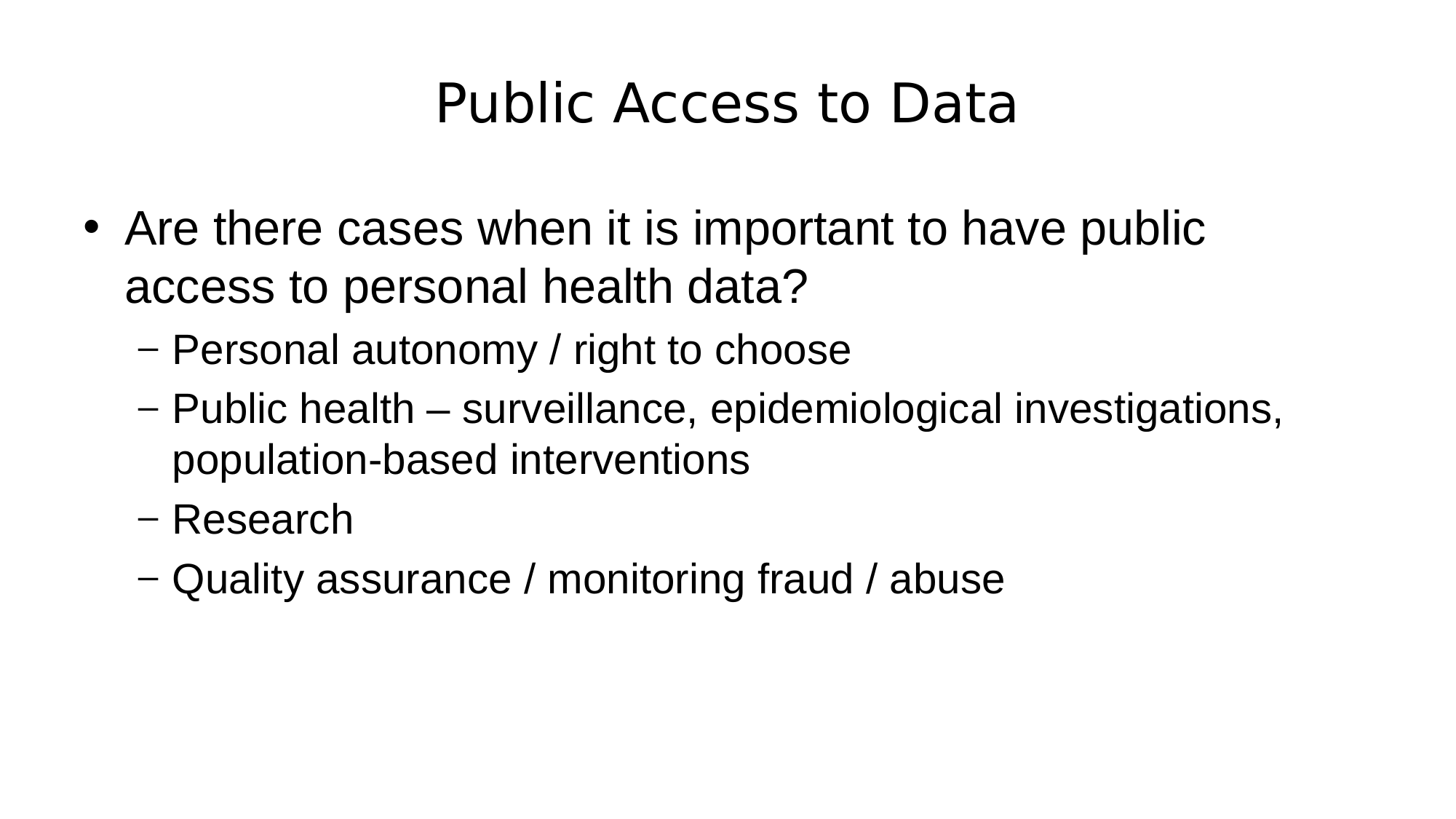

# Public Access to Data
Are there cases when it is important to have public access to personal health data?
Personal autonomy / right to choose
Public health – surveillance, epidemiological investigations, population-based interventions
Research
Quality assurance / monitoring fraud / abuse